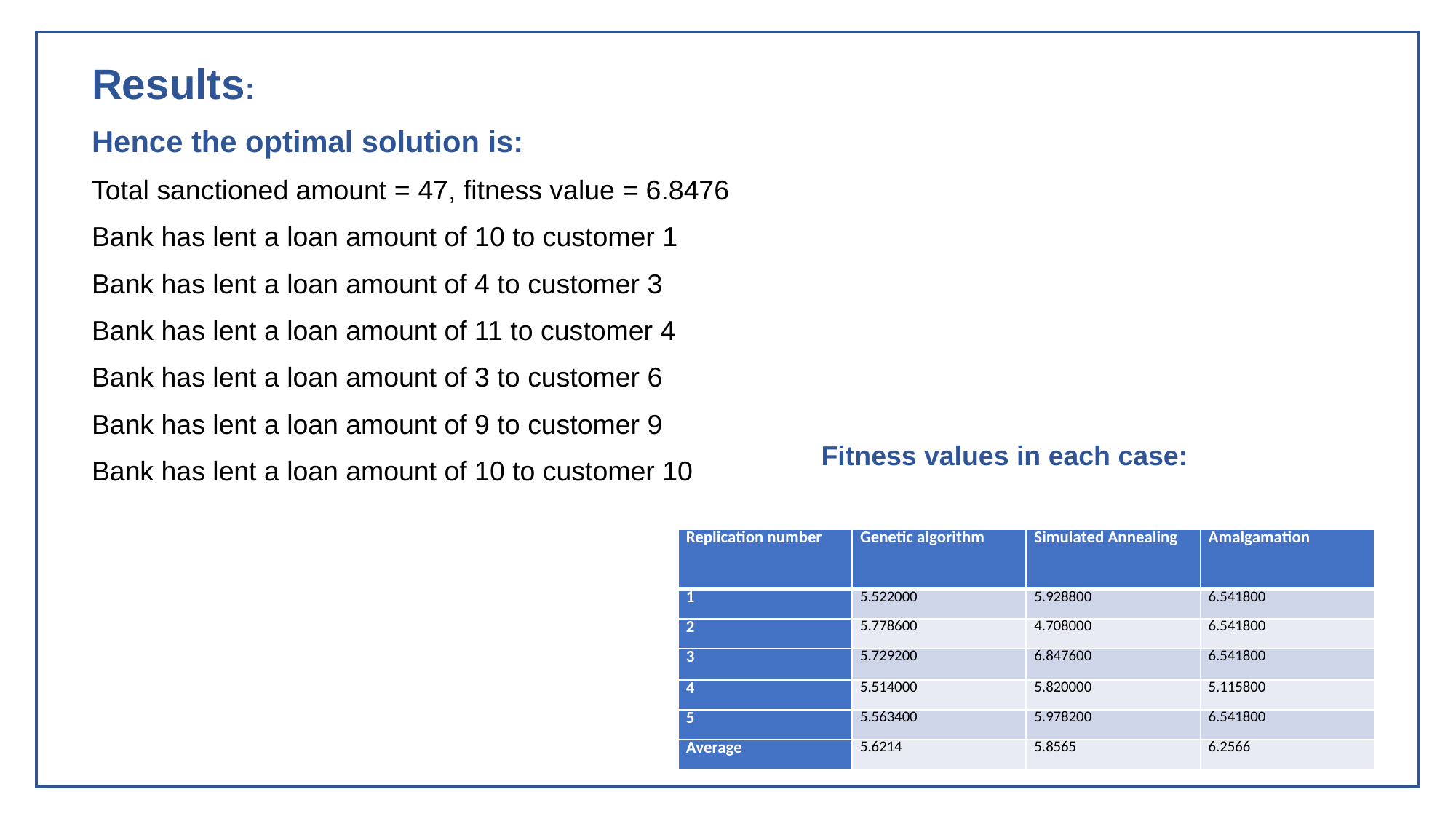

Flow chart: At any iteration and at one temperature
Results:
Hence the optimal solution is:
Total sanctioned amount = 47, fitness value = 6.8476
Bank has lent a loan amount of 10 to customer 1
Bank has lent a loan amount of 4 to customer 3
Bank has lent a loan amount of 11 to customer 4
Bank has lent a loan amount of 3 to customer 6
Bank has lent a loan amount of 9 to customer 9
Bank has lent a loan amount of 10 to customer 10
Fitness values in each case:
| Replication number | Genetic algorithm | Simulated Annealing | Amalgamation |
| --- | --- | --- | --- |
| 1 | 5.522000 | 5.928800 | 6.541800 |
| 2 | 5.778600 | 4.708000 | 6.541800 |
| 3 | 5.729200 | 6.847600 | 6.541800 |
| 4 | 5.514000 | 5.820000 | 5.115800 |
| 5 | 5.563400 | 5.978200 | 6.541800 |
| Average | 5.6214 | 5.8565 | 6.2566 |